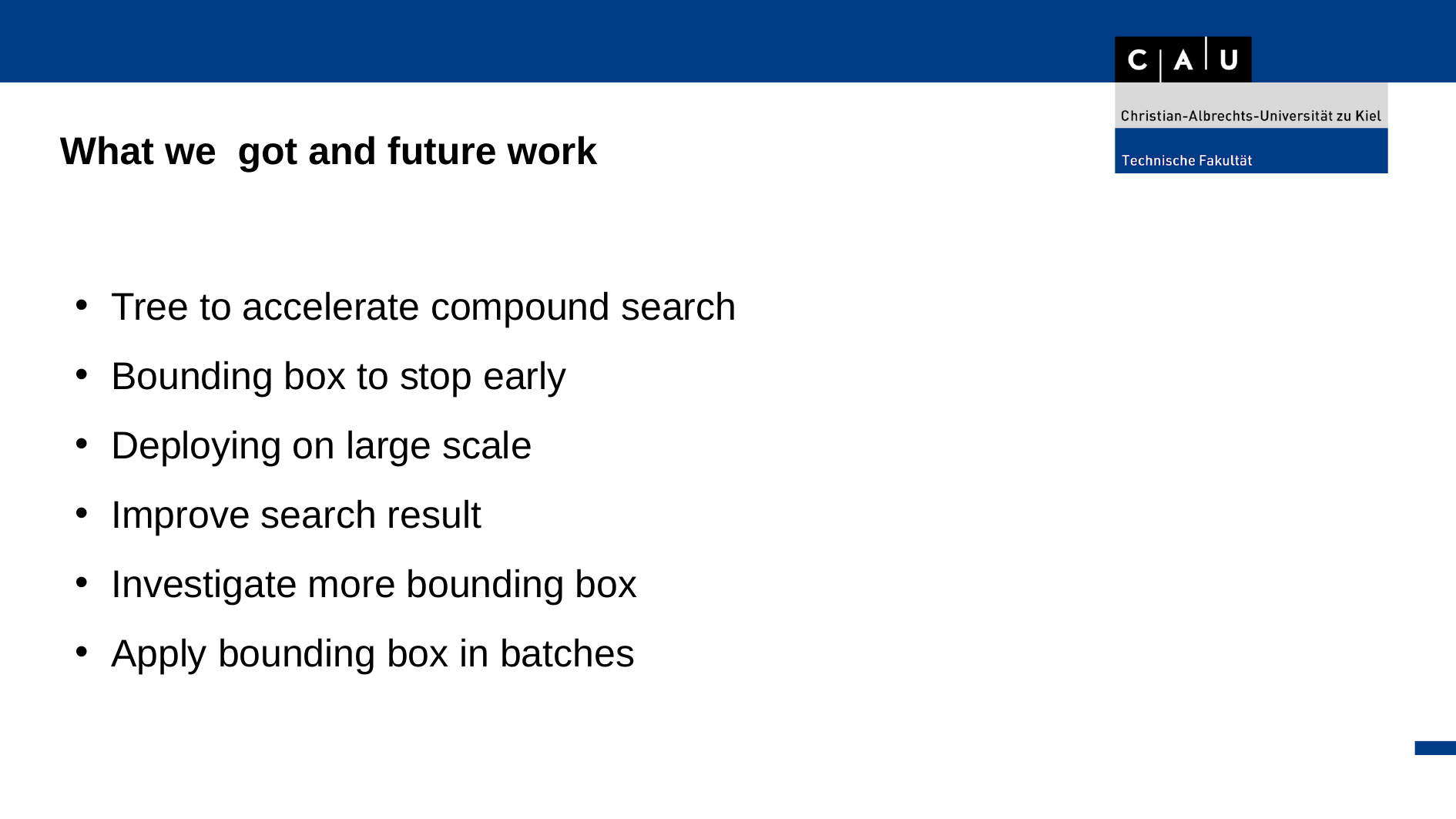

# What we  got and future work

Tree to accelerate compound search
Bounding box to stop early
Deploying on large scale
Improve search result
Investigate more bounding box
Apply bounding box in batches